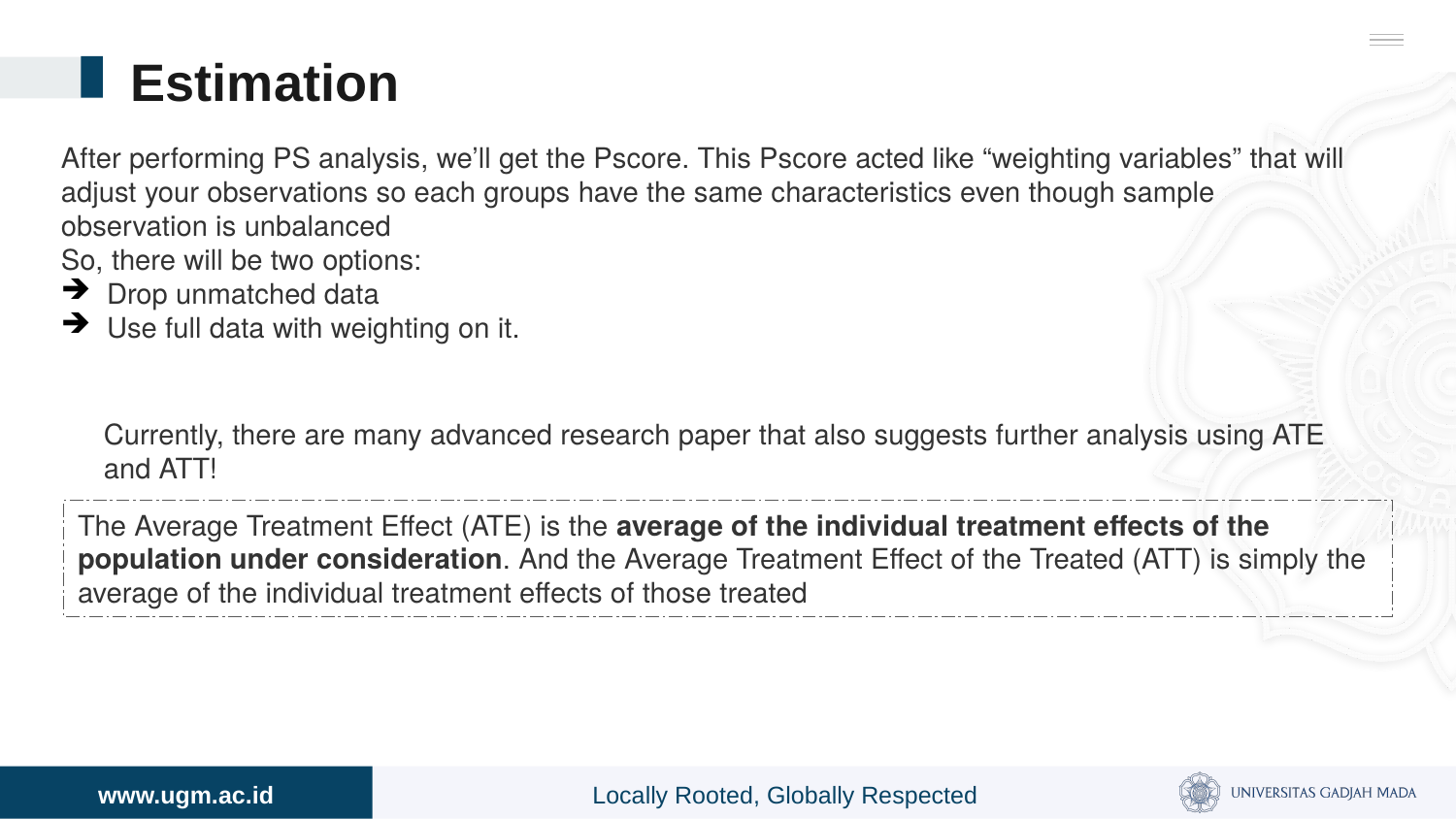

# Estimation
After performing PS analysis, we’ll get the Pscore. This Pscore acted like “weighting variables” that will adjust your observations so each groups have the same characteristics even though sample observation is unbalanced
So, there will be two options:
Drop unmatched data
Use full data with weighting on it.
Currently, there are many advanced research paper that also suggests further analysis using ATE and ATT!
The Average Treatment Effect (ATE) is the average of the individual treatment effects of the population under consideration. And the Average Treatment Effect of the Treated (ATT) is simply the average of the individual treatment effects of those treated